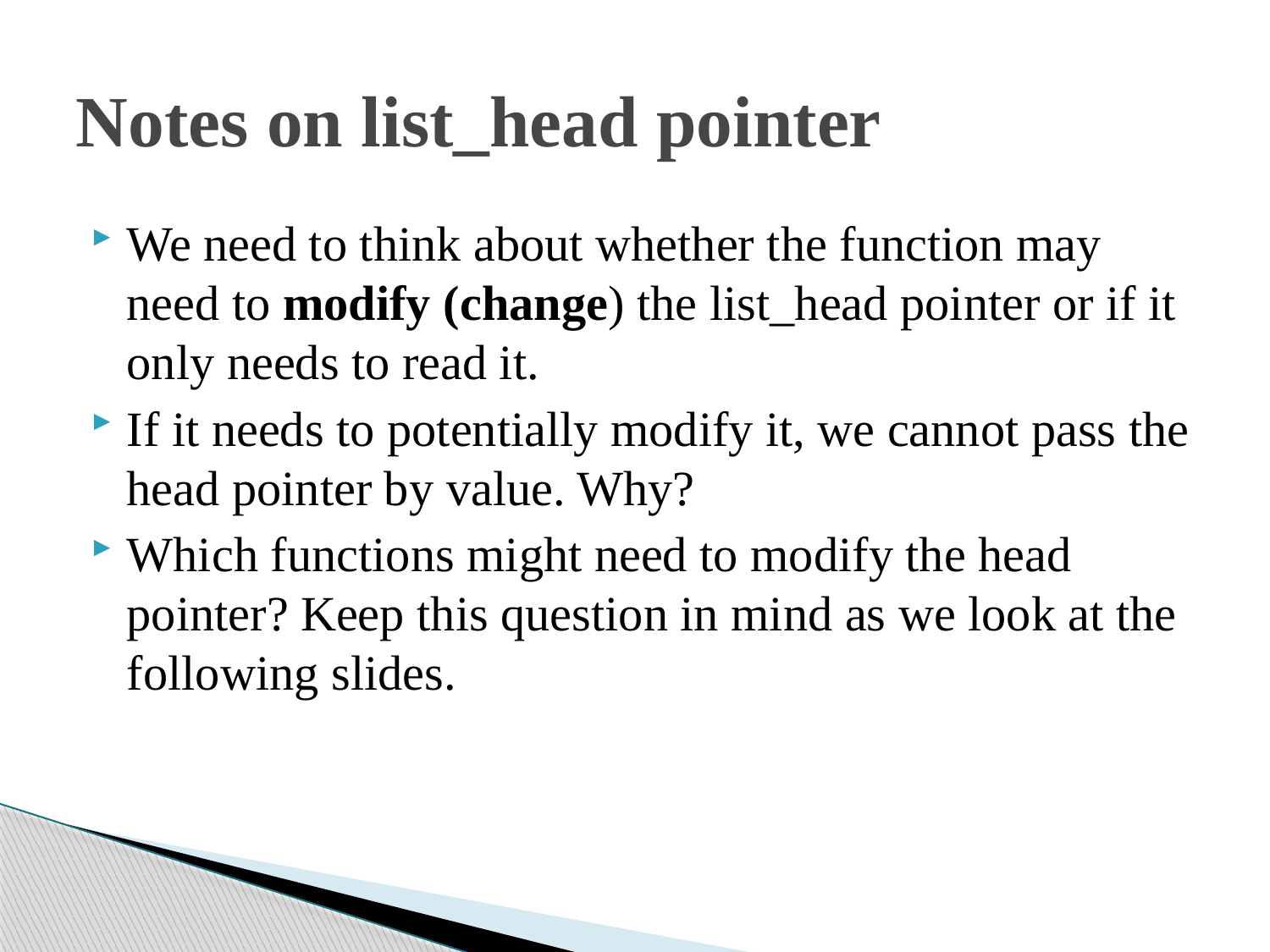

# Notes on list_head pointer
We need to think about whether the function may need to modify (change) the list_head pointer or if it only needs to read it.
If it needs to potentially modify it, we cannot pass the head pointer by value. Why?
Which functions might need to modify the head pointer? Keep this question in mind as we look at the following slides.